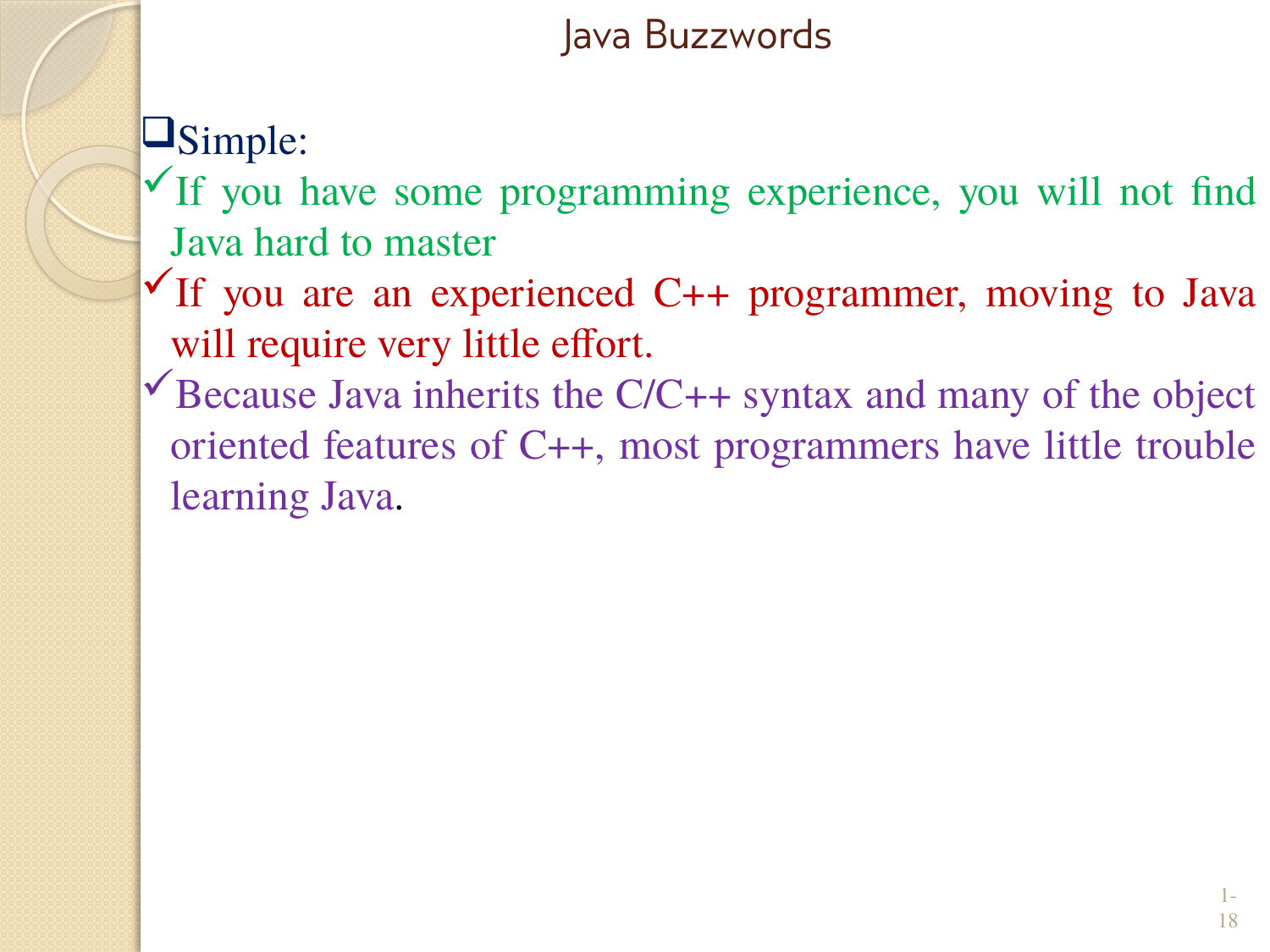

# Java Buzzwords

Simple:
If you have some programming experience, you will not find Java hard to master
If you are an experienced C++ programmer, moving to Java will require very little effort.
Because Java inherits the C/C++ syntax and many of the object oriented features of C++, most programmers have little trouble learning Java.
1-18